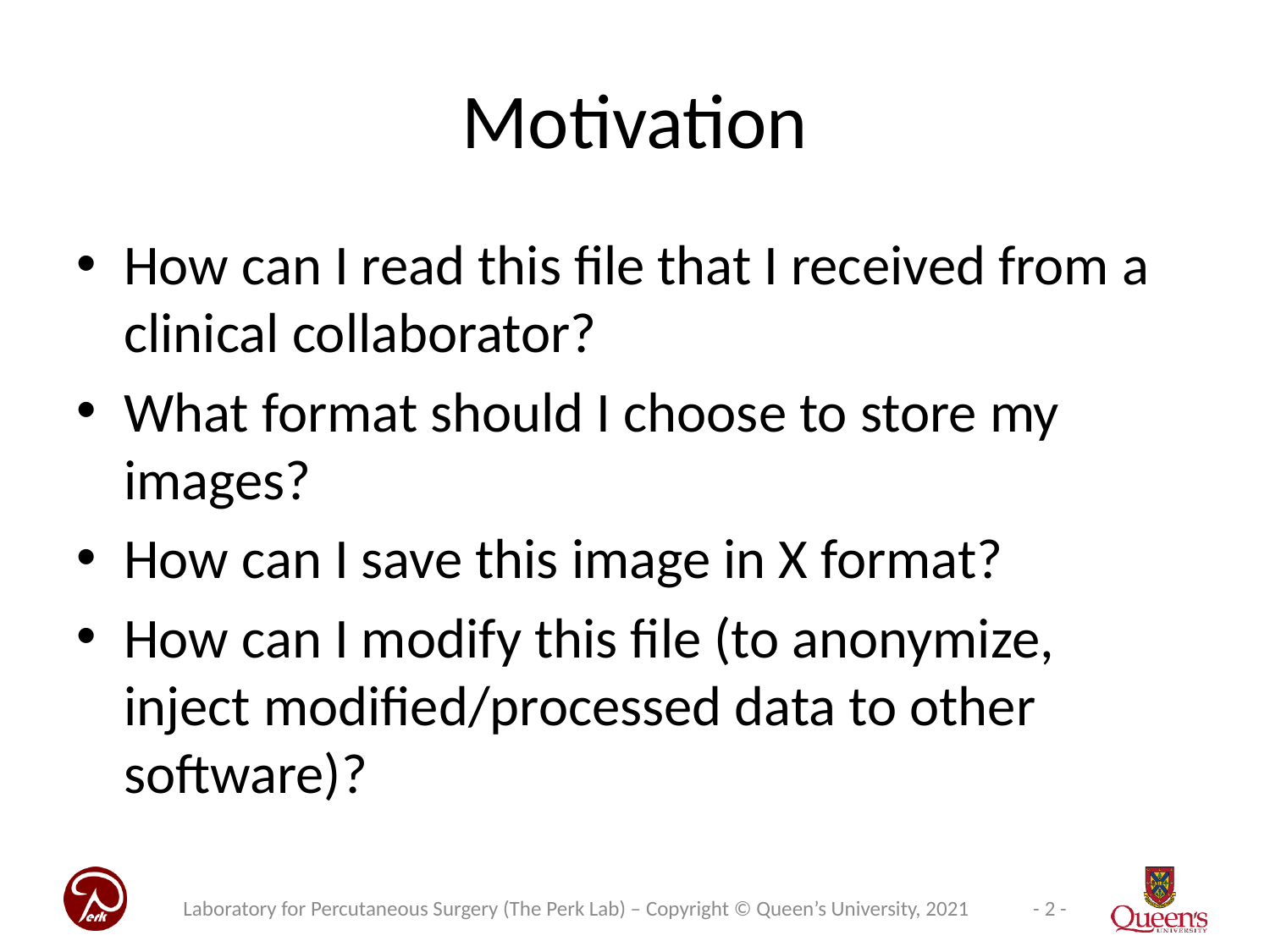

# Motivation
How can I read this file that I received from a clinical collaborator?
What format should I choose to store my images?
How can I save this image in X format?
How can I modify this file (to anonymize, inject modified/processed data to other software)?
Laboratory for Percutaneous Surgery (The Perk Lab) – Copyright © Queen’s University, 2021
- 2 -